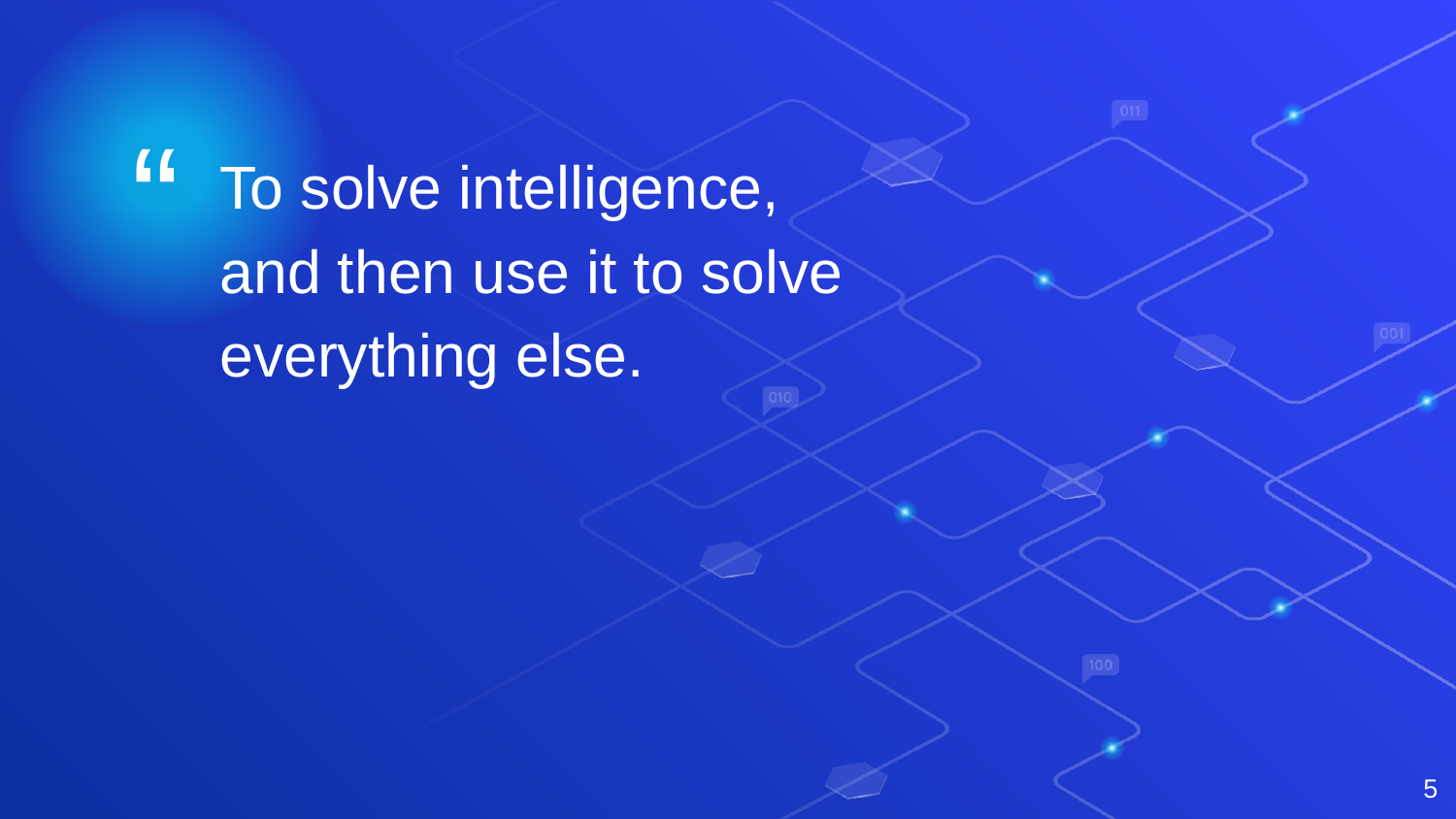

To solve intelligence, and then use it to solve everything else.
5